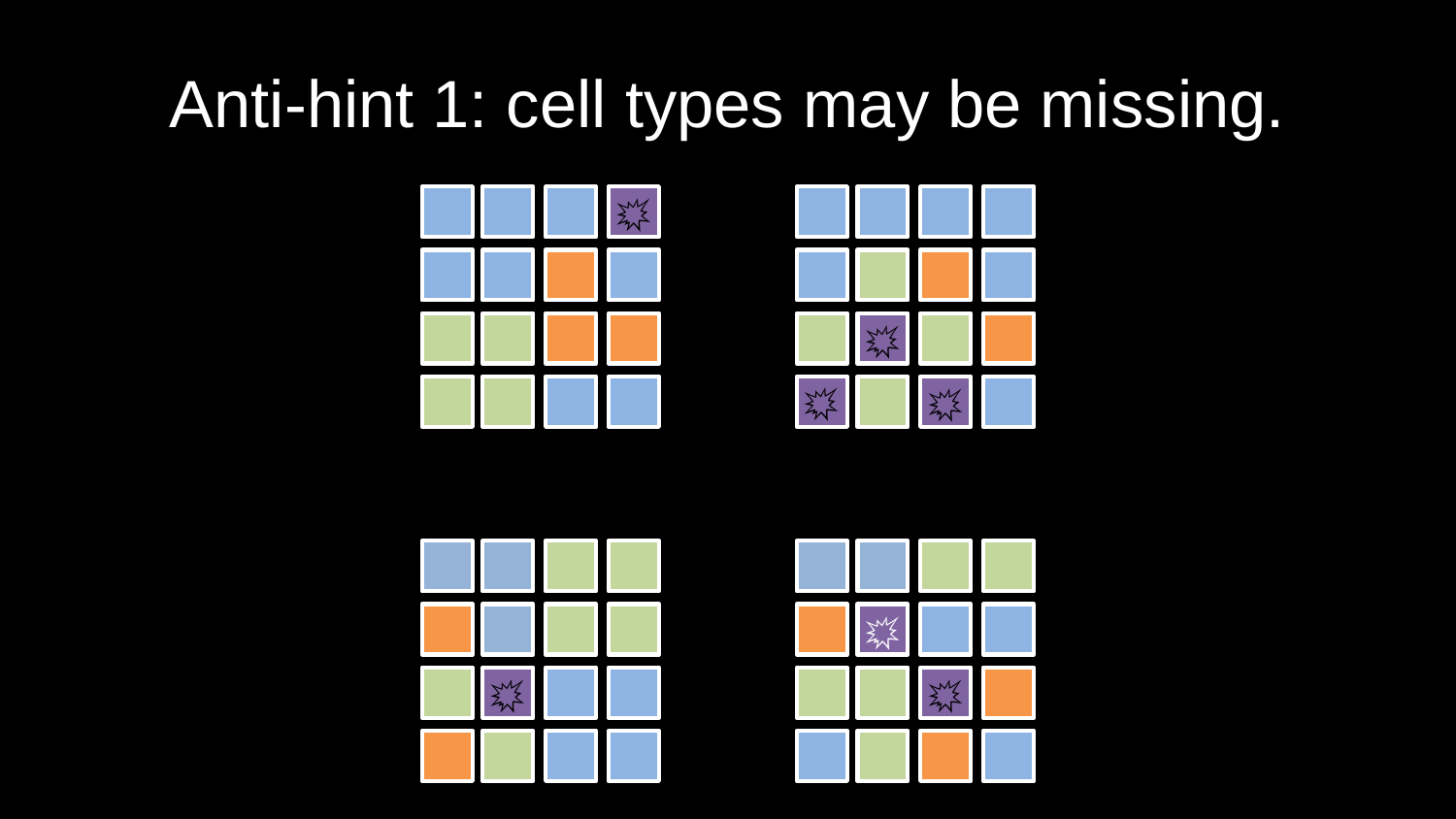

# Anti-hint 1: cell types may be missing.
💥

💥

💥
💥

💥

💥
💥